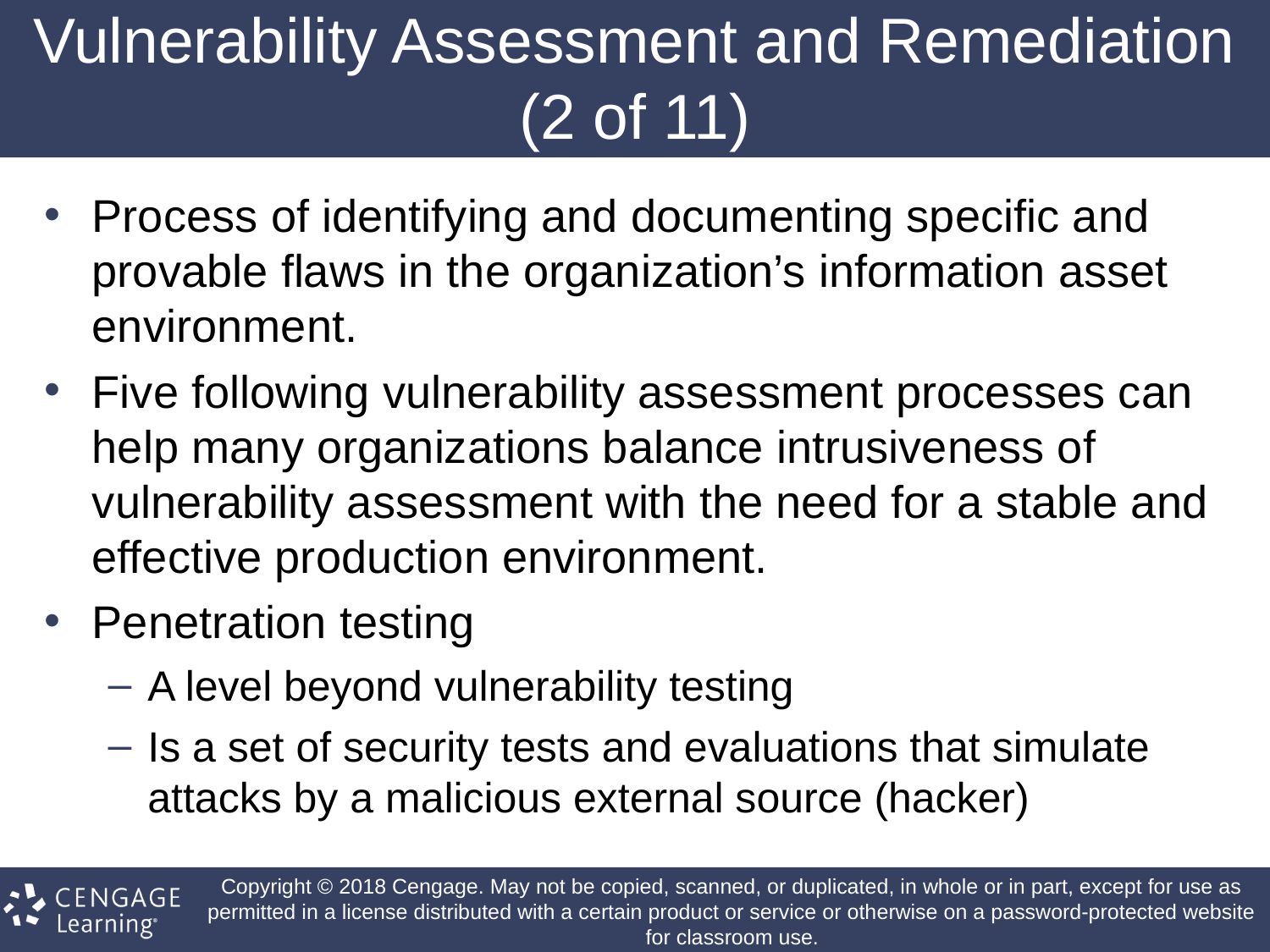

# Vulnerability Assessment and Remediation (2 of 11)
Process of identifying and documenting specific and provable flaws in the organization’s information asset environment.
Five following vulnerability assessment processes can help many organizations balance intrusiveness of vulnerability assessment with the need for a stable and effective production environment.
Penetration testing
A level beyond vulnerability testing
Is a set of security tests and evaluations that simulate attacks by a malicious external source (hacker)